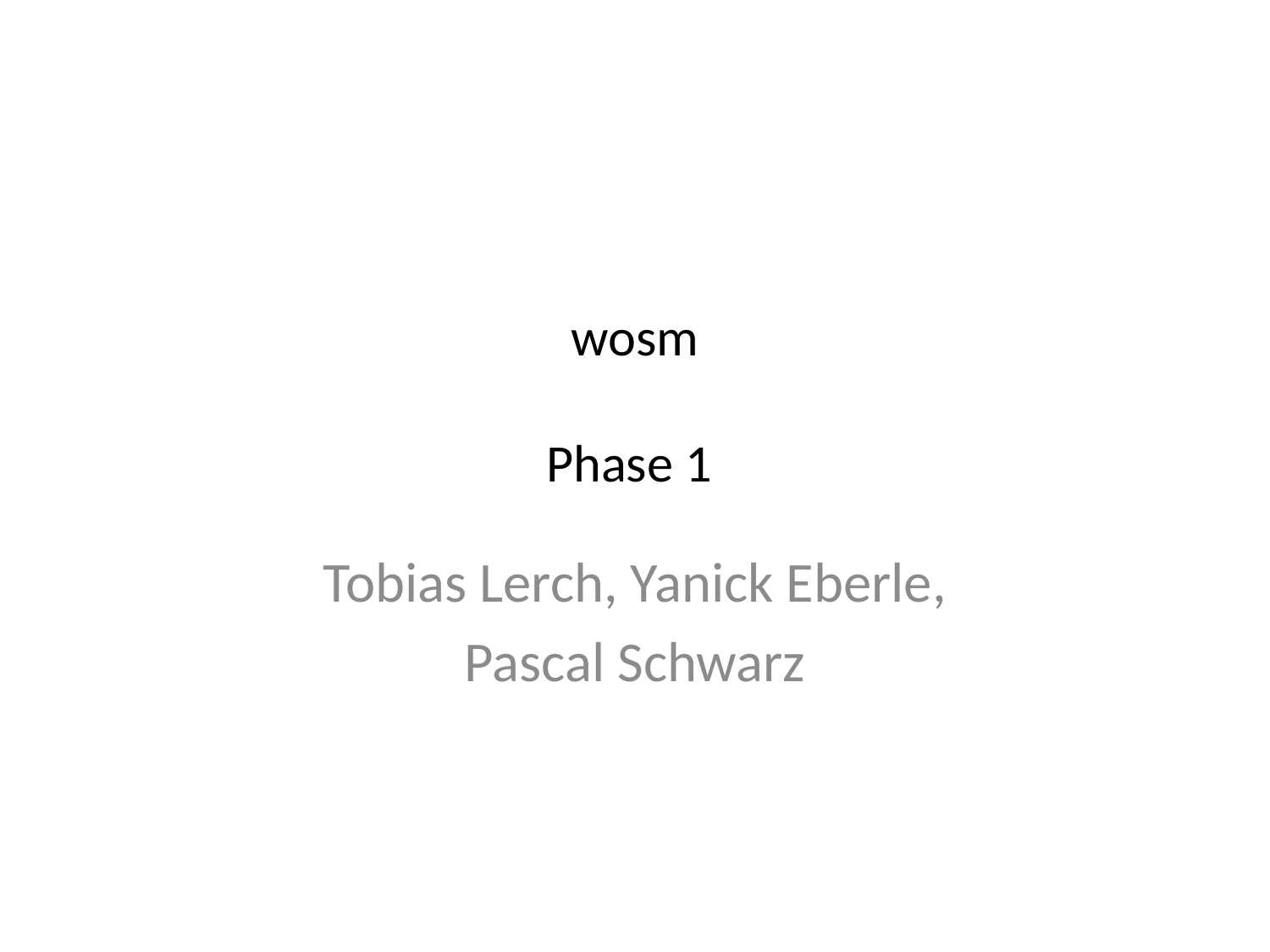

# wosm Phase 1
Tobias Lerch, Yanick Eberle,
Pascal Schwarz